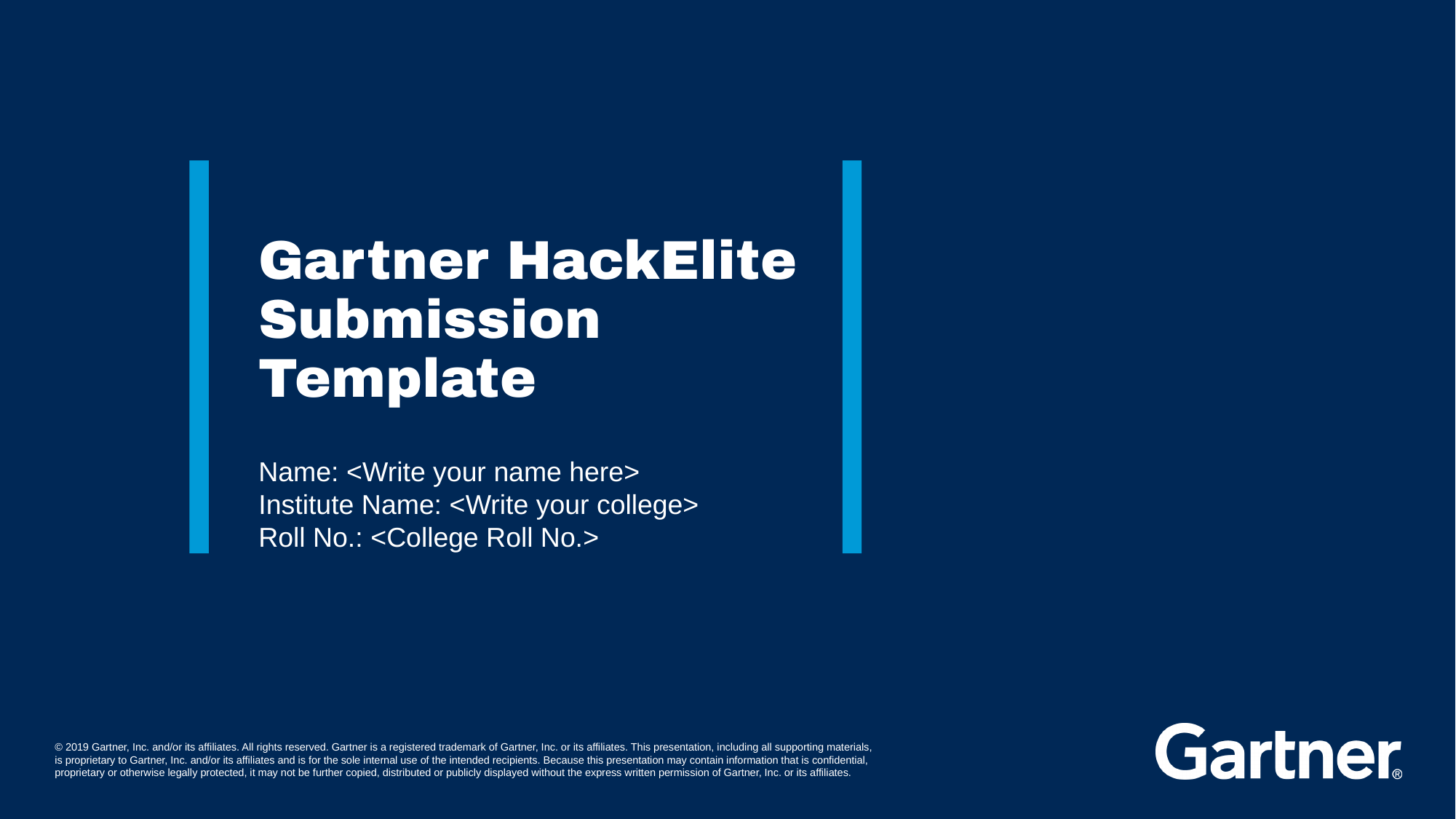

# Gartner HackElite Submission Template
Name: <Write your name here>
Institute Name: <Write your college>
Roll No.: <College Roll No.>